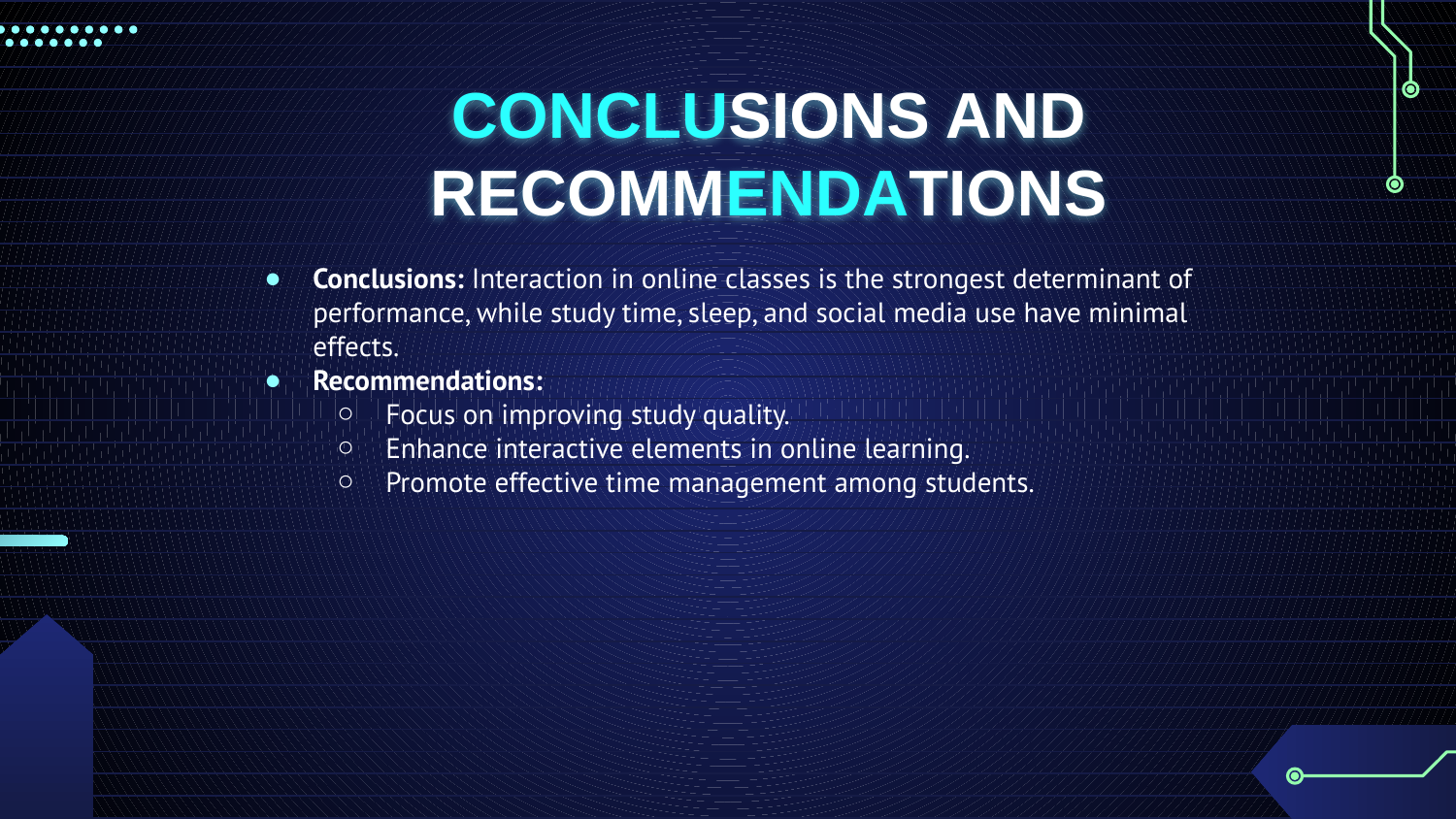

# CONCLUSIONS AND RECOMMENDATIONS
Conclusions: Interaction in online classes is the strongest determinant of performance, while study time, sleep, and social media use have minimal effects.
Recommendations:
Focus on improving study quality.
Enhance interactive elements in online learning.
Promote effective time management among students.